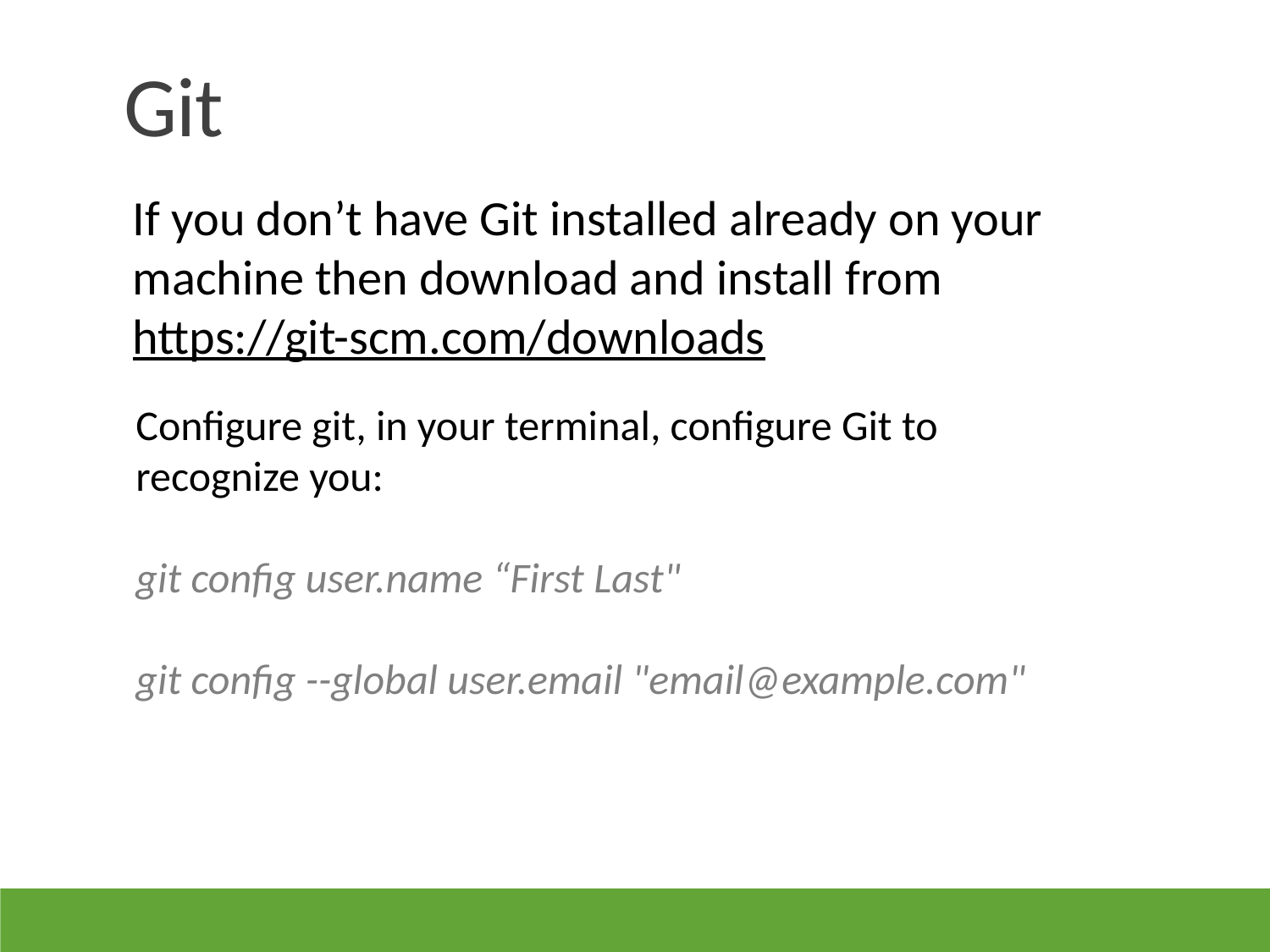

Git
If you don’t have Git installed already on your machine then download and install from
https://git-scm.com/downloads
Configure git, in your terminal, configure Git to
recognize you:

git config user.name “First Last"

git config --global user.email "email@example.com"